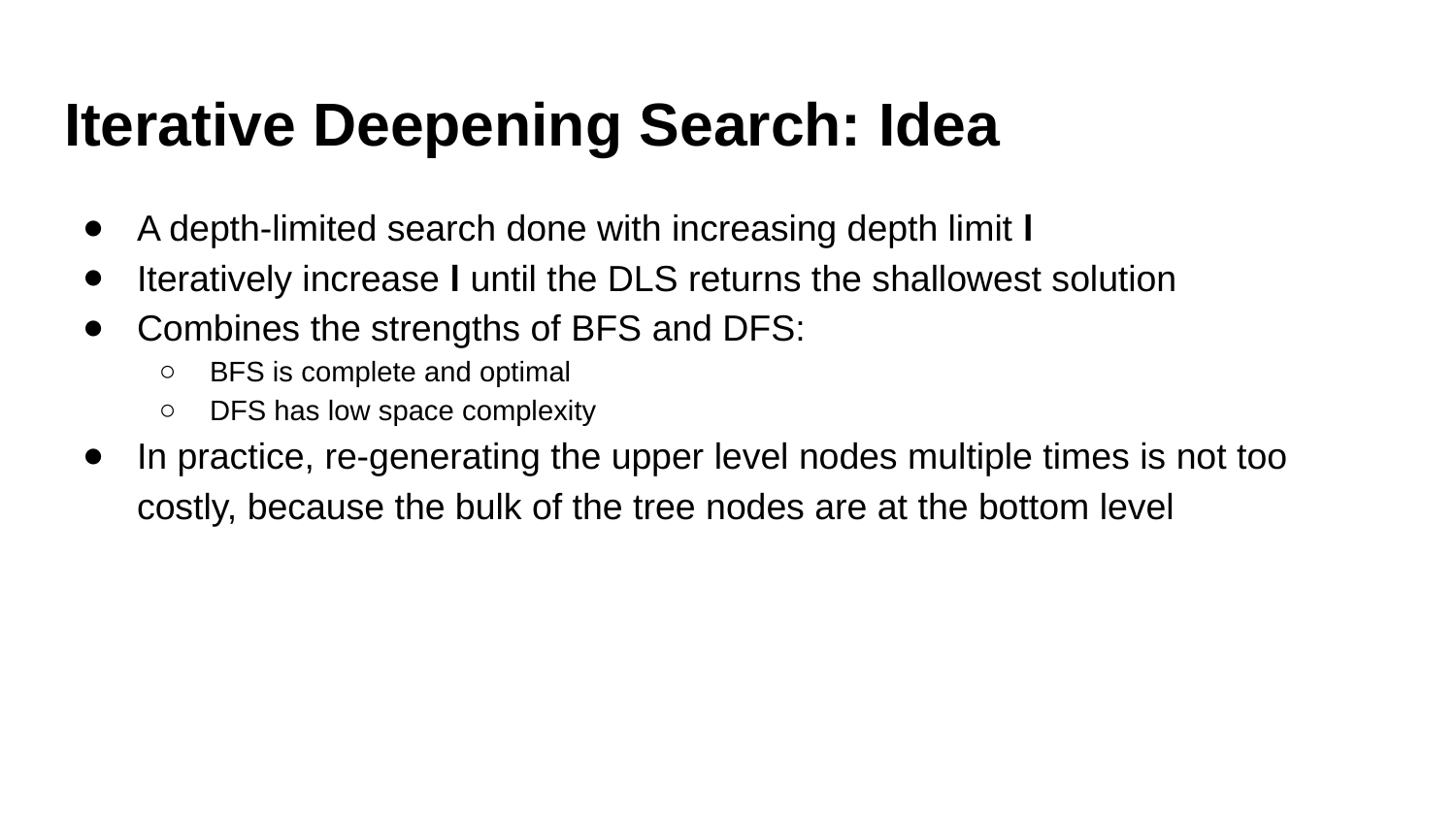

# Iterative Deepening Search: Idea
A depth-limited search done with increasing depth limit l
Iteratively increase l until the DLS returns the shallowest solution
Combines the strengths of BFS and DFS:
BFS is complete and optimal
DFS has low space complexity
In practice, re-generating the upper level nodes multiple times is not too costly, because the bulk of the tree nodes are at the bottom level